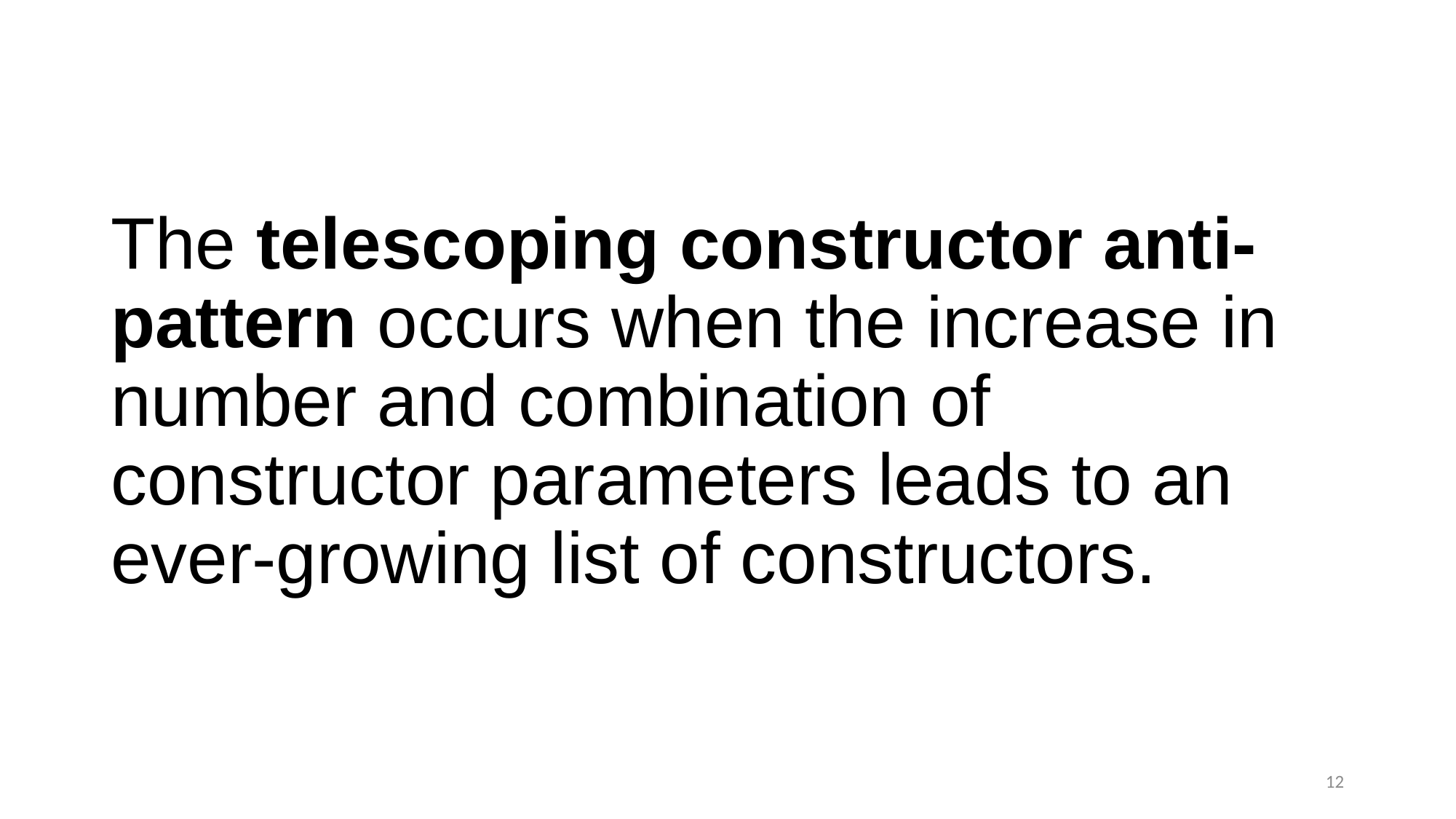

The telescoping constructor anti-pattern occurs when the increase in number and combination of constructor parameters leads to an ever-growing list of constructors.
12